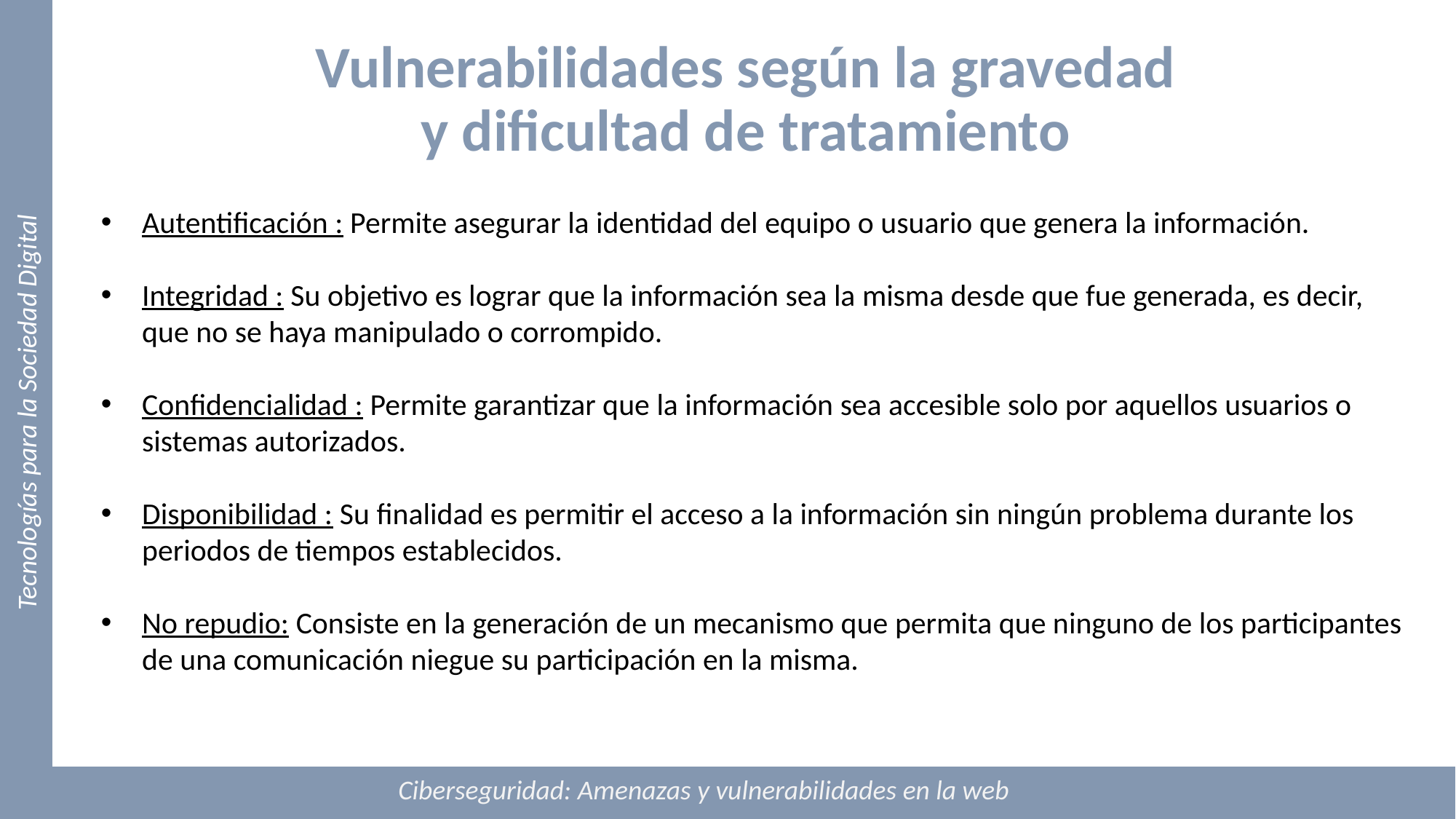

# Vulnerabilidades según la gravedad y dificultad de tratamiento
Autentificación : Permite asegurar la identidad del equipo o usuario que genera la información.

Integridad : Su objetivo es lograr que la información sea la misma desde que fue generada, es decir, que no se haya manipulado o corrompido.

Confidencialidad : Permite garantizar que la información sea accesible solo por aquellos usuarios o sistemas autorizados.

Disponibilidad : Su finalidad es permitir el acceso a la información sin ningún problema durante los periodos de tiempos establecidos.

No repudio: Consiste en la generación de un mecanismo que permita que ninguno de los participantes de una comunicación niegue su participación en la misma.

Tecnologías para la Sociedad Digital

Ciberseguridad: Amenazas y vulnerabilidades en la web